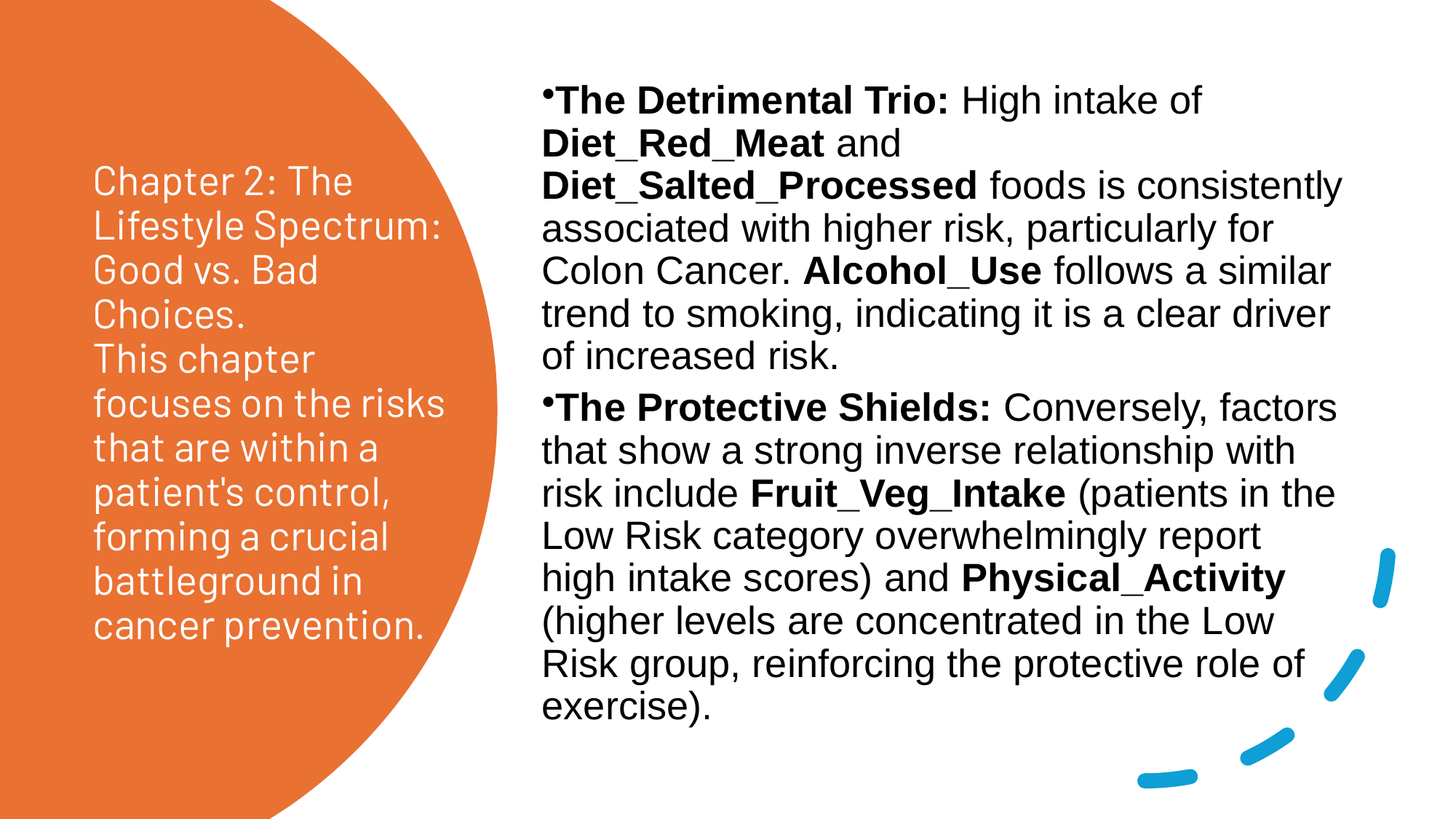

The Detrimental Trio: High intake of Diet_Red_Meat and Diet_Salted_Processed foods is consistently associated with higher risk, particularly for Colon Cancer. Alcohol_Use follows a similar trend to smoking, indicating it is a clear driver of increased risk.
The Protective Shields: Conversely, factors that show a strong inverse relationship with risk include Fruit_Veg_Intake (patients in the Low Risk category overwhelmingly report high intake scores) and Physical_Activity (higher levels are concentrated in the Low Risk group, reinforcing the protective role of exercise).
# Chapter 2: The Lifestyle Spectrum: Good vs. Bad Choices. This chapter focuses on the risks that are within a patient's control, forming a crucial battleground in cancer prevention.